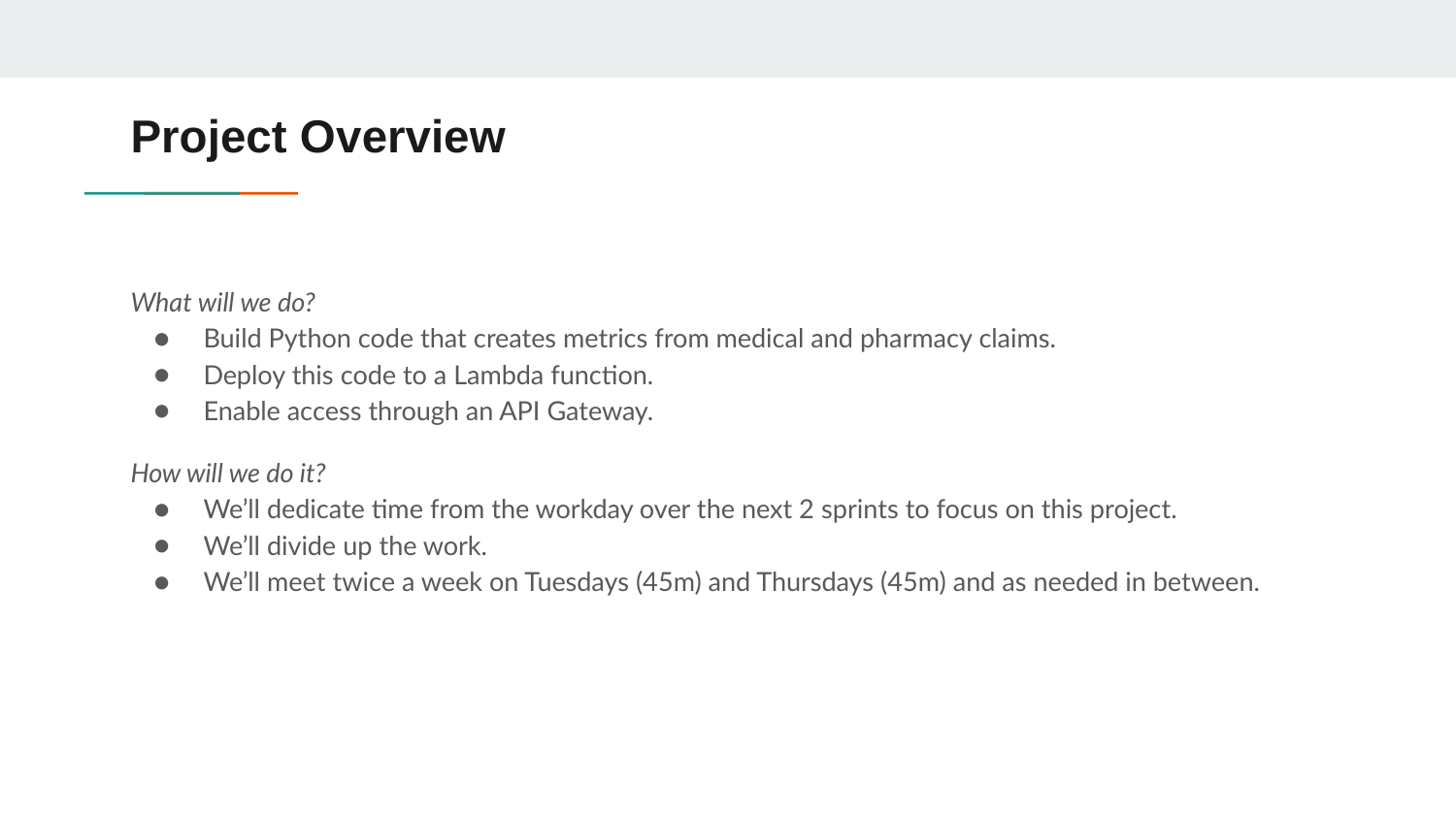

# Project Overview
What will we do?
Build Python code that creates metrics from medical and pharmacy claims.
Deploy this code to a Lambda function.
Enable access through an API Gateway.

How will we do it?
We’ll dedicate time from the workday over the next 2 sprints to focus on this project.
We’ll divide up the work.
We’ll meet twice a week on Tuesdays (45m) and Thursdays (45m) and as needed in between.